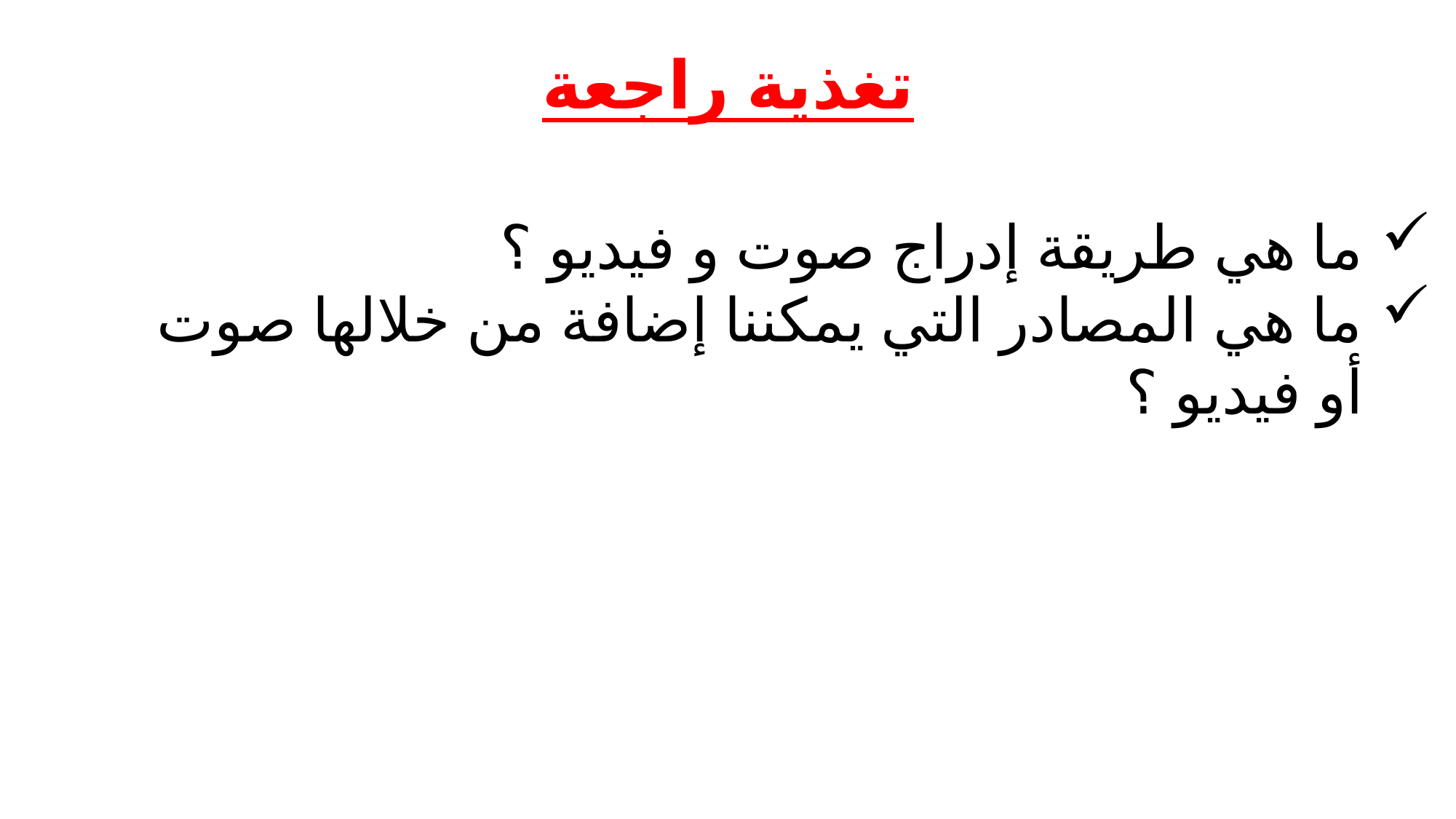

تغذية راجعة
ما هي طريقة إدراج صوت و فيديو ؟
ما هي المصادر التي يمكننا إضافة من خلالها صوت أو فيديو ؟